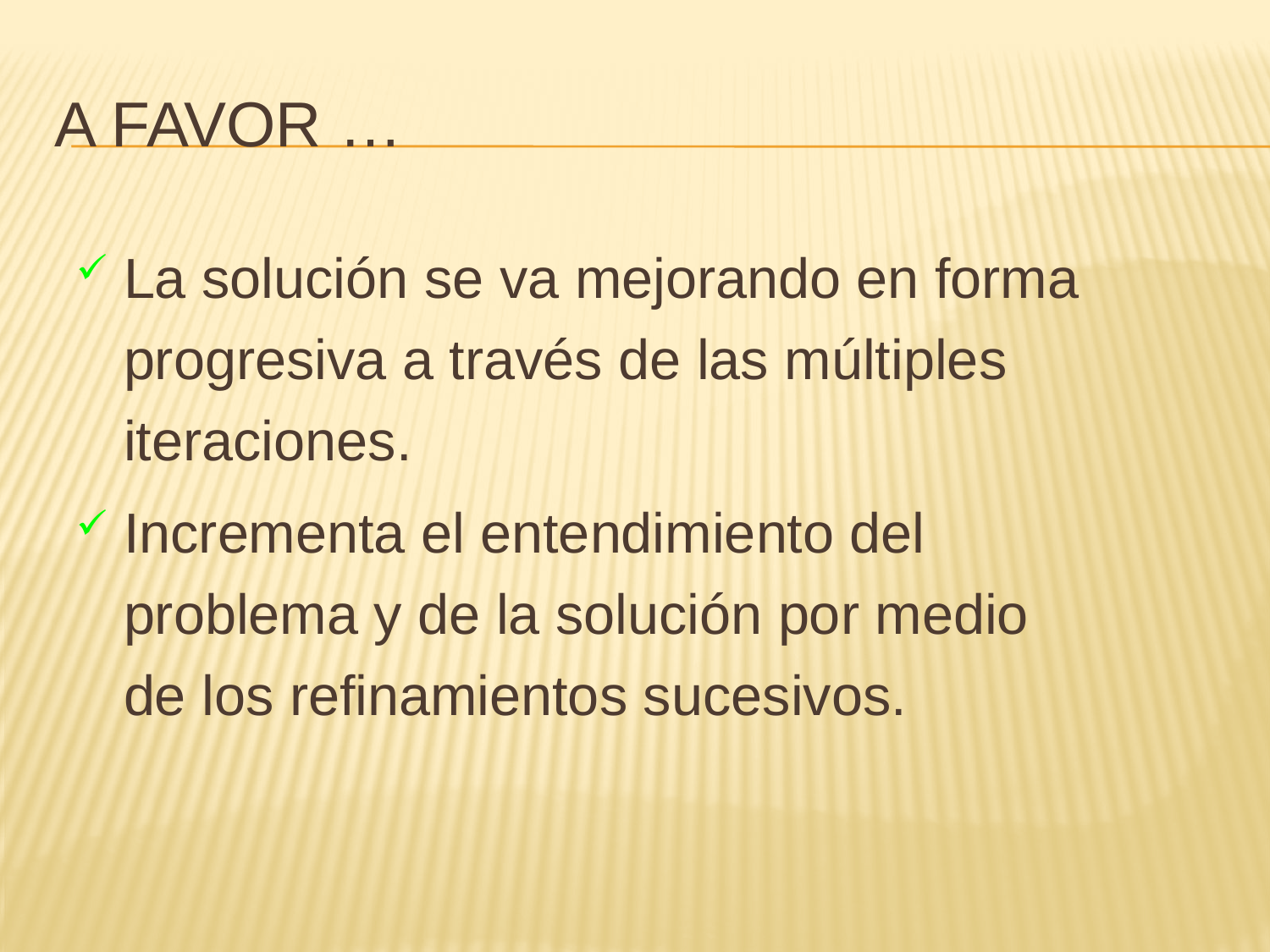

# A Favor …
La solución se va mejorando en forma progresiva a través de las múltiples iteraciones.
Incrementa el entendimiento del problema y de la solución por medio de los refinamientos sucesivos.